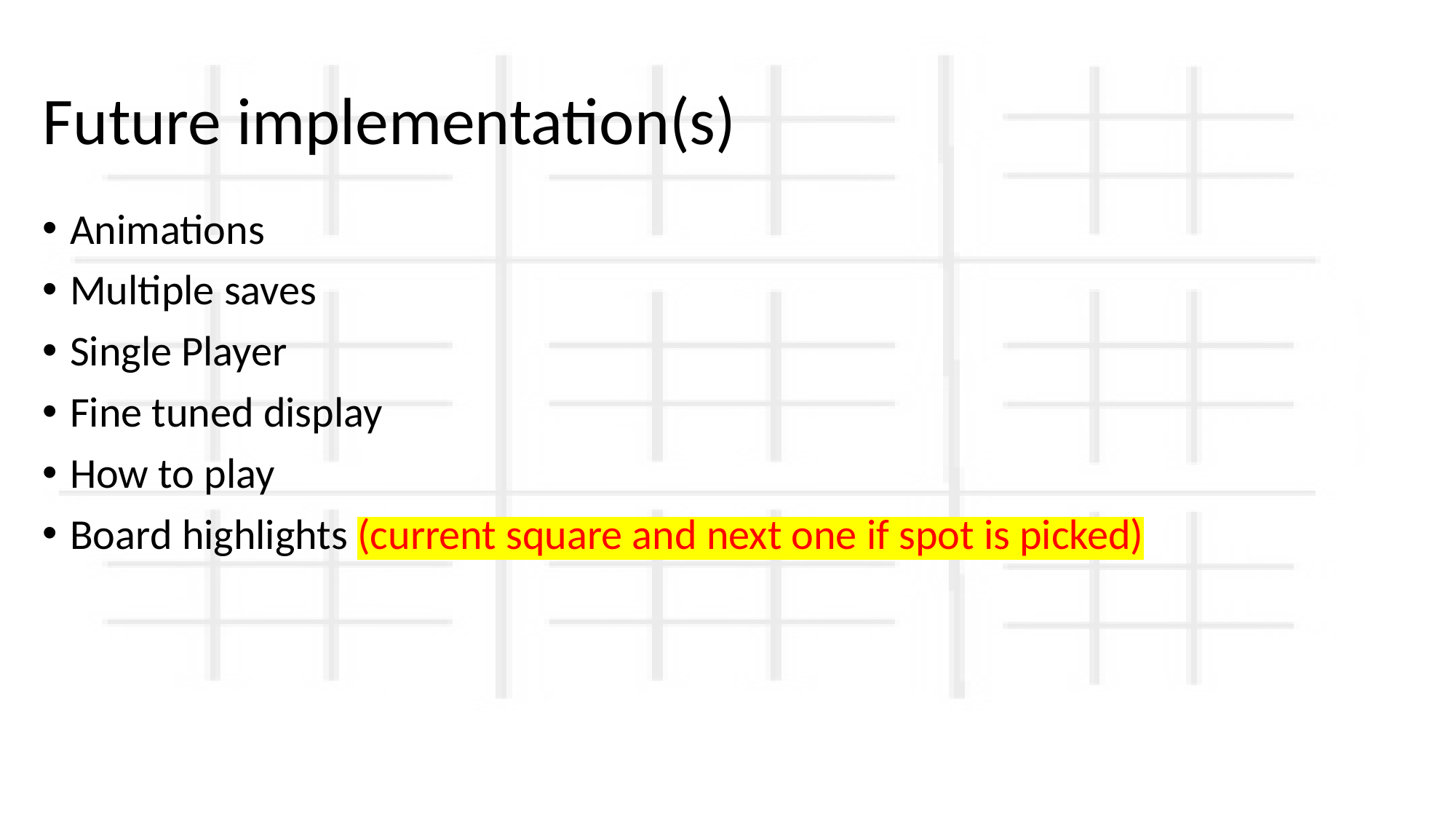

# Future implementation(s)
Animations
Multiple saves
Single Player
Fine tuned display
How to play
Board highlights (current square and next one if spot is picked)